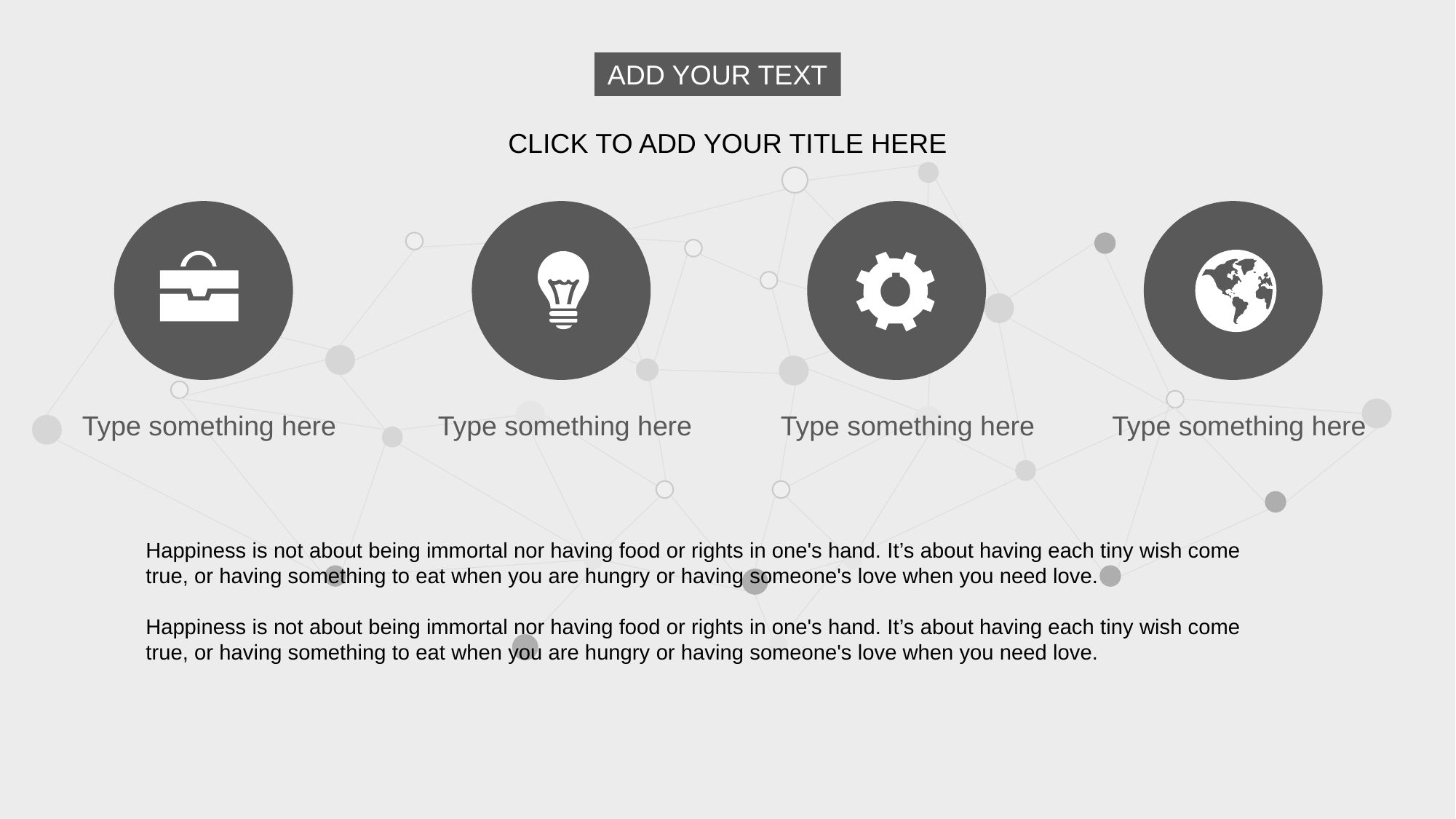

ADD YOUR TEXT
CLICK TO ADD YOUR TITLE HERE

Type something here
Type something here
Type something here
Type something here

Happiness is not about being immortal nor having food or rights in one's hand. It’s about having each tiny wish come true, or having something to eat when you are hungry or having someone's love when you need love.

Happiness is not about being immortal nor having food or rights in one's hand. It’s about having each tiny wish come true, or having something to eat when you are hungry or having someone's love when you need love.